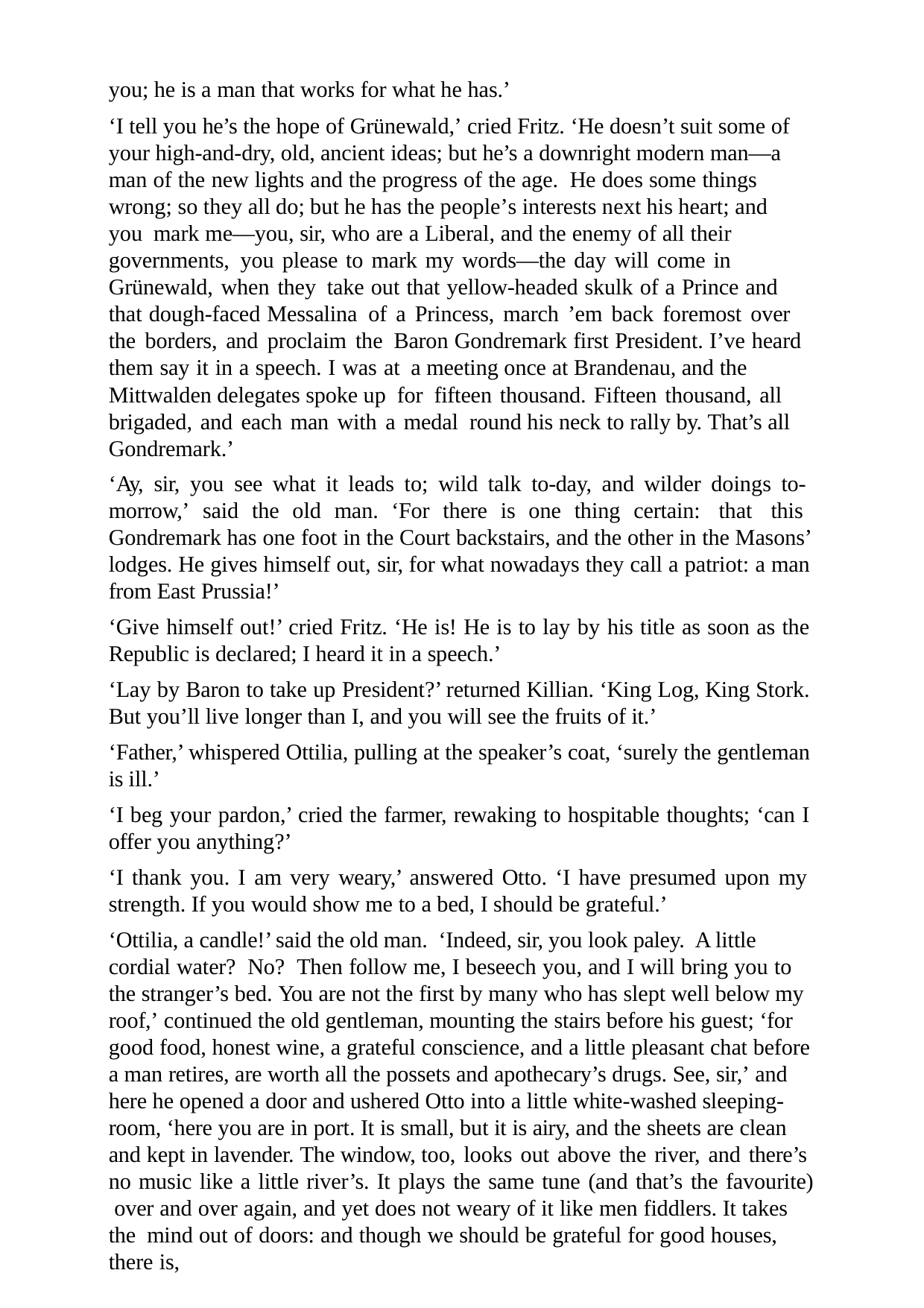

you; he is a man that works for what he has.’
‘I tell you he’s the hope of Grünewald,’ cried Fritz. ‘He doesn’t suit some of  your high-and-dry, old, ancient ideas; but he’s a downright modern man—a  man of the new lights and the progress of the age. He does some things  wrong; so they all do; but he has the people’s interests next his heart; and	you  mark me—you, sir, who are a Liberal, and the enemy of all their governments,  you please to mark my words—the day will come in Grünewald, when they  take out that yellow-headed skulk of a Prince and that dough-faced Messalina  of a Princess, march ’em back foremost over the borders, and proclaim the  Baron Gondremark first President. I’ve heard them say it in a speech. I was at  a meeting once at Brandenau, and the Mittwalden delegates spoke up for  fifteen thousand. Fifteen thousand, all brigaded, and each man with a medal  round his neck to rally by. That’s all Gondremark.’
‘Ay, sir, you see what it leads to; wild talk to-day, and wilder doings to-  morrow,’ said the old man. ‘For there is one thing certain: that this  Gondremark has one foot in the Court backstairs, and the other in the Masons’  lodges. He gives himself out, sir, for what nowadays they call a patriot: a man  from East Prussia!’
‘Give himself out!’ cried Fritz. ‘He is! He is to lay by his title as soon as the  Republic is declared; I heard it in a speech.’
‘Lay by Baron to take up President?’ returned Killian. ‘King Log, King Stork.  But you’ll live longer than I, and you will see the fruits of it.’
‘Father,’ whispered Ottilia, pulling at the speaker’s coat, ‘surely the gentleman  is ill.’
‘I beg your pardon,’ cried the farmer, rewaking to hospitable thoughts; ‘can I  offer you anything?’
‘I thank you. I am very weary,’ answered Otto. ‘I have presumed upon my  strength. If you would show me to a bed, I should be grateful.’
‘Ottilia, a candle!’ said the old man. ‘Indeed, sir, you look paley. A little  cordial water? No? Then follow me, I beseech you, and I will bring you to  the stranger’s bed. You are not the first by many who has slept well below my  roof,’ continued the old gentleman, mounting the stairs before his guest; ‘for  good food, honest wine, a grateful conscience, and a little pleasant chat before  a man retires, are worth all the possets and apothecary’s drugs. See, sir,’ and  here he opened a door and ushered Otto into a little white-washed sleeping-  room, ‘here you are in port. It is small, but it is airy, and the sheets are clean  and kept in lavender. The window, too, looks out above the river, and there’s  no music like a little river’s. It plays the same tune (and that’s the favourite)  over and over again, and yet does not weary of it like men fiddlers. It takes the  mind out of doors: and though we should be grateful for good houses, there is,